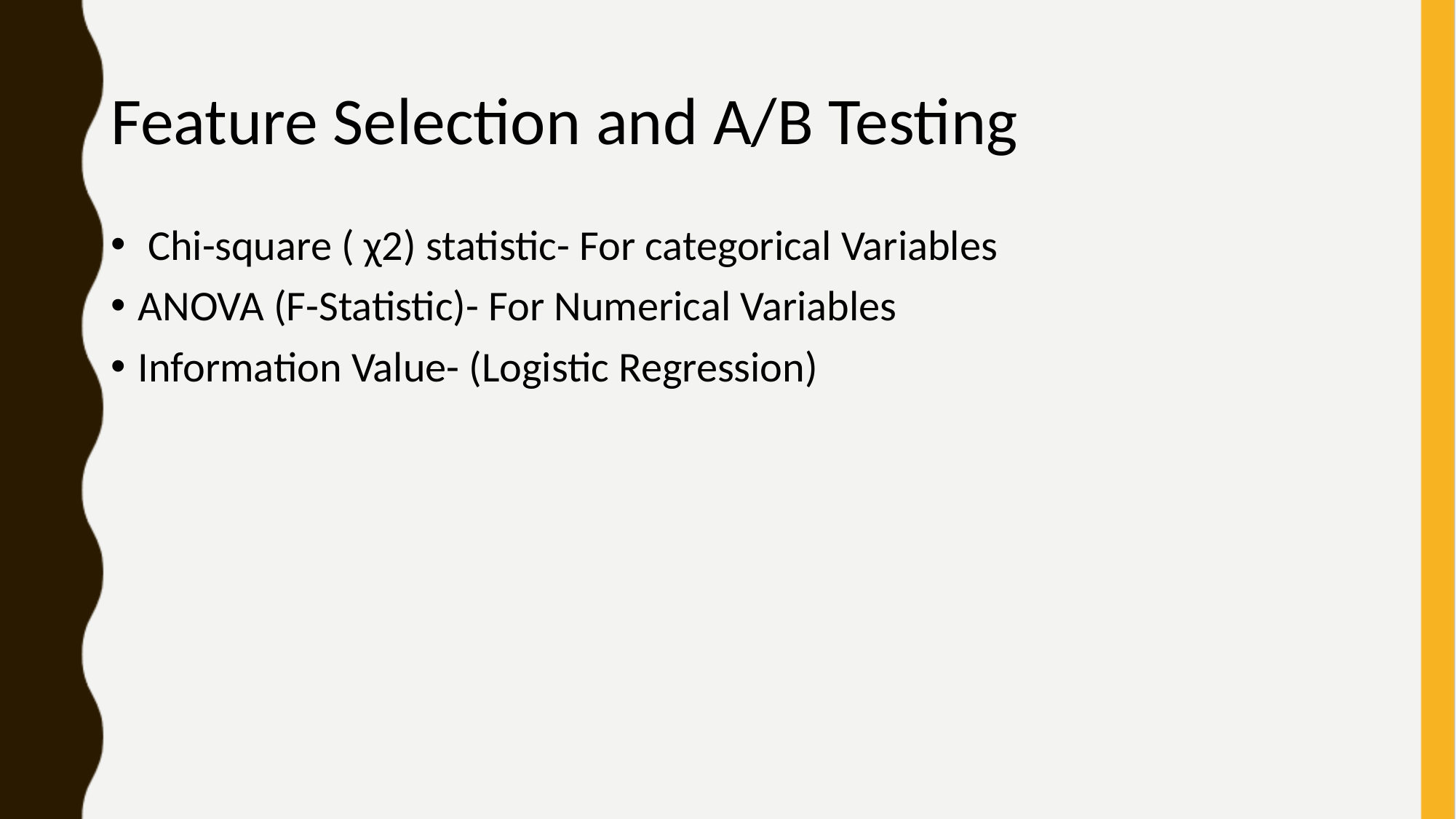

# Feature Selection and A/B Testing
 Chi-square ( χ2) statistic- For categorical Variables
ANOVA (F-Statistic)- For Numerical Variables
Information Value- (Logistic Regression)